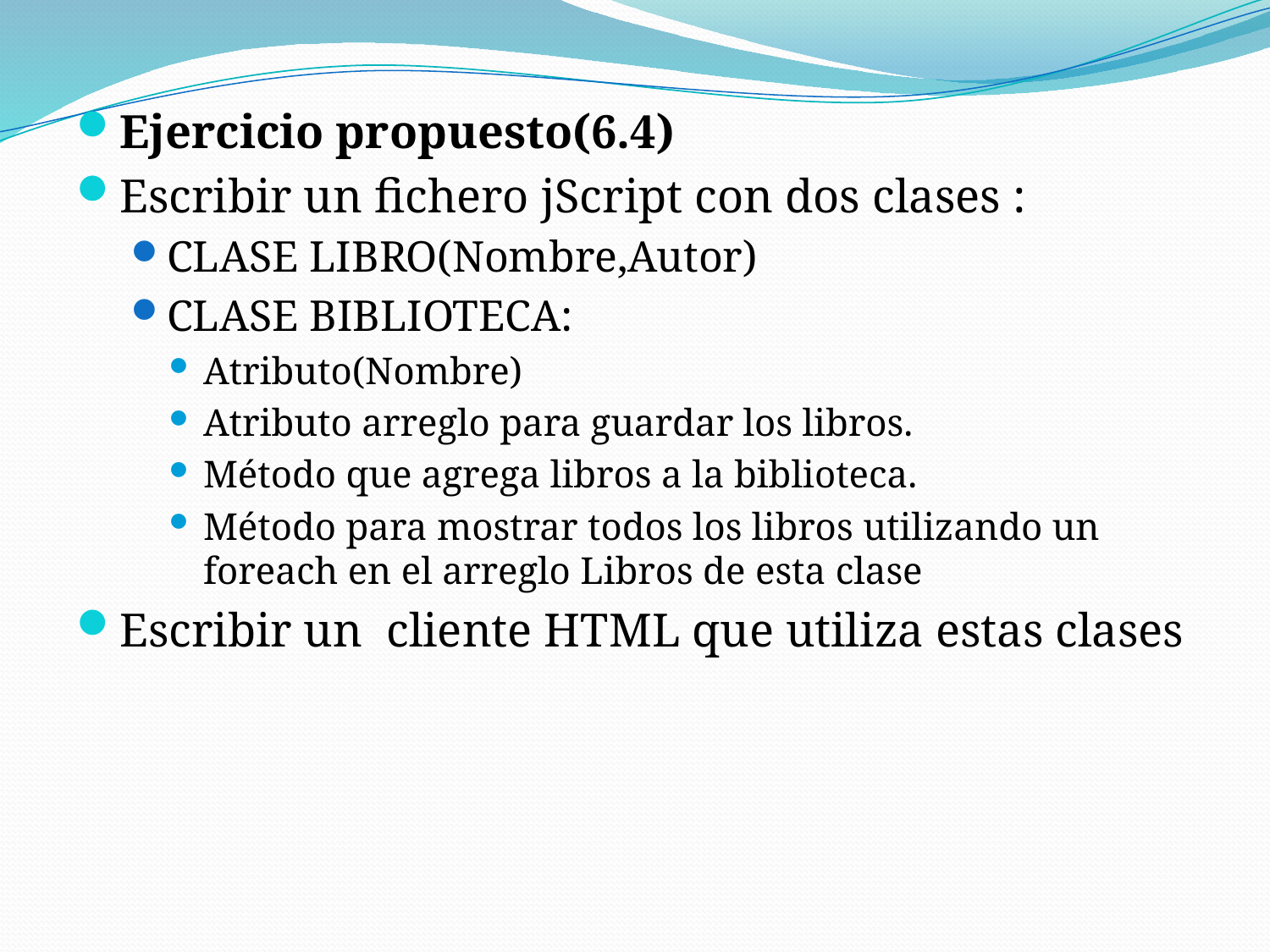

Ejercicio propuesto(6.4)
Escribir un fichero jScript con dos clases :
CLASE LIBRO(Nombre,Autor)
CLASE BIBLIOTECA:
Atributo(Nombre)
Atributo arreglo para guardar los libros.
Método que agrega libros a la biblioteca.
Método para mostrar todos los libros utilizando un foreach en el arreglo Libros de esta clase
Escribir un  cliente HTML que utiliza estas clases